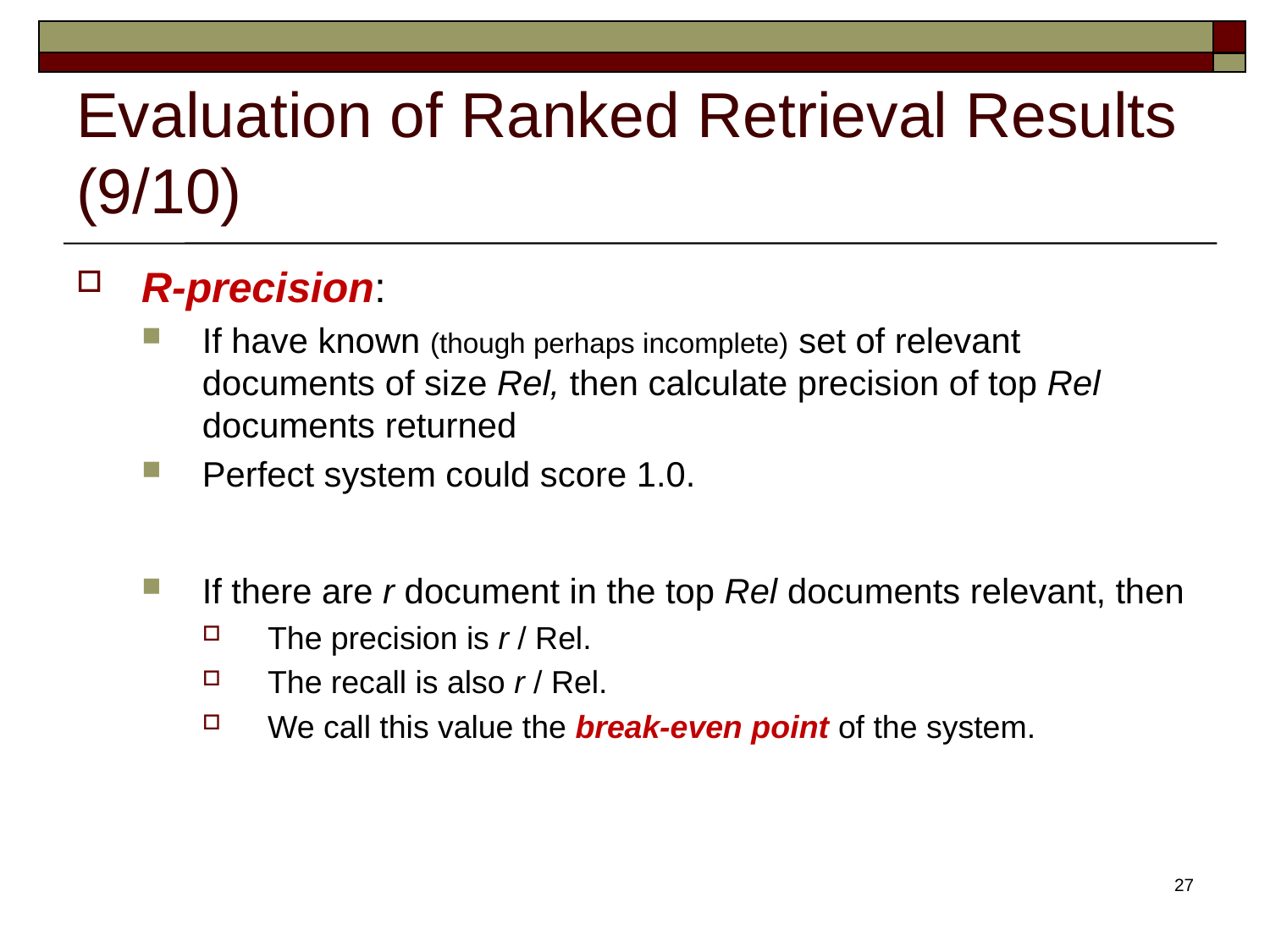

# Evaluation of Ranked Retrieval Results (9/10)
R-precision:
If have known (though perhaps incomplete) set of relevant documents of size Rel, then calculate precision of top Rel documents returned
Perfect system could score 1.0.

If there are r document in the top Rel documents relevant, then
The precision is r / Rel.
The recall is also r / Rel.
We call this value the break-even point of the system.
27